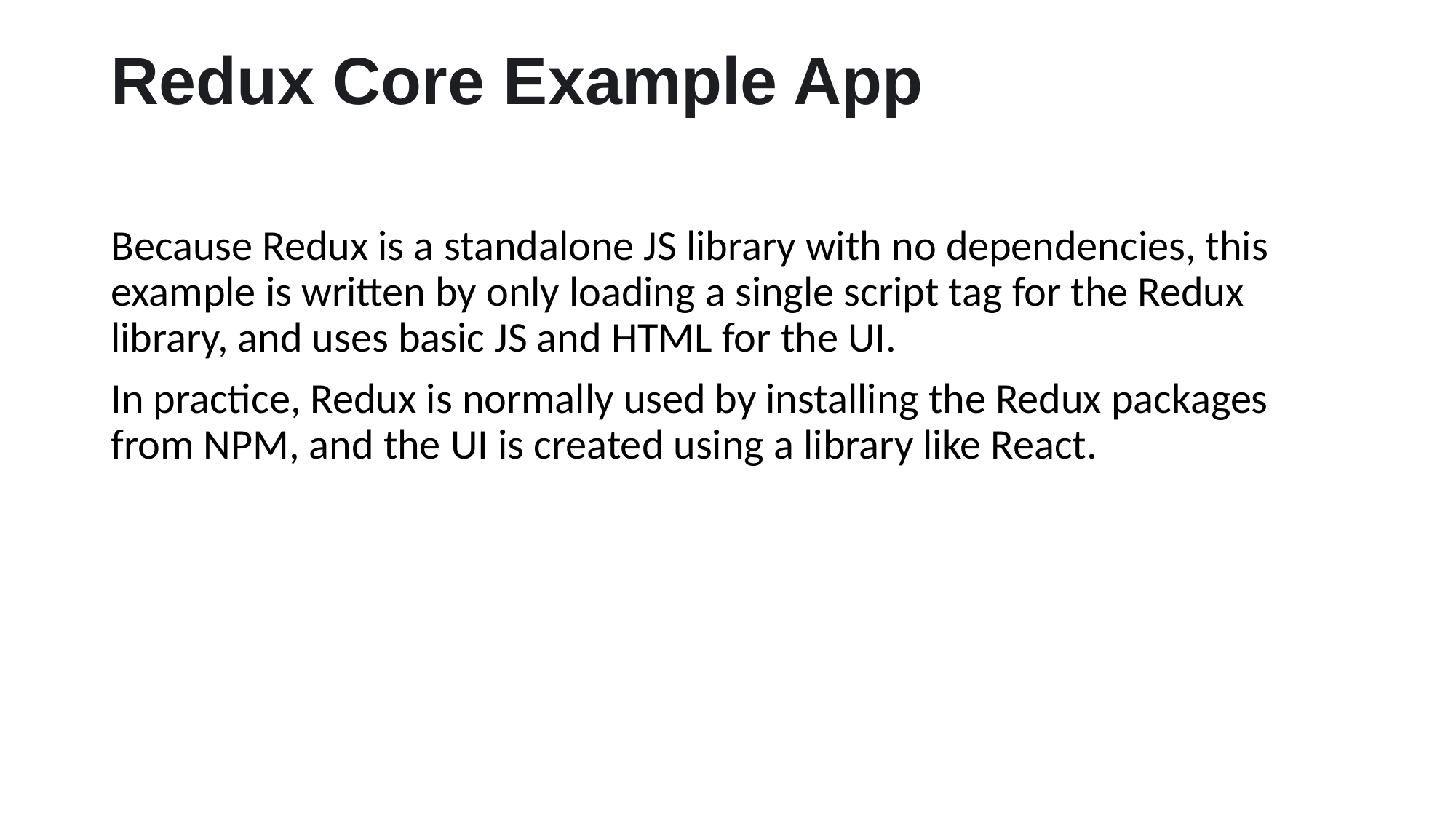

# Redux Core Example App
Because Redux is a standalone JS library with no dependencies, this example is written by only loading a single script tag for the Redux library, and uses basic JS and HTML for the UI.
In practice, Redux is normally used by installing the Redux packages from NPM, and the UI is created using a library like React.